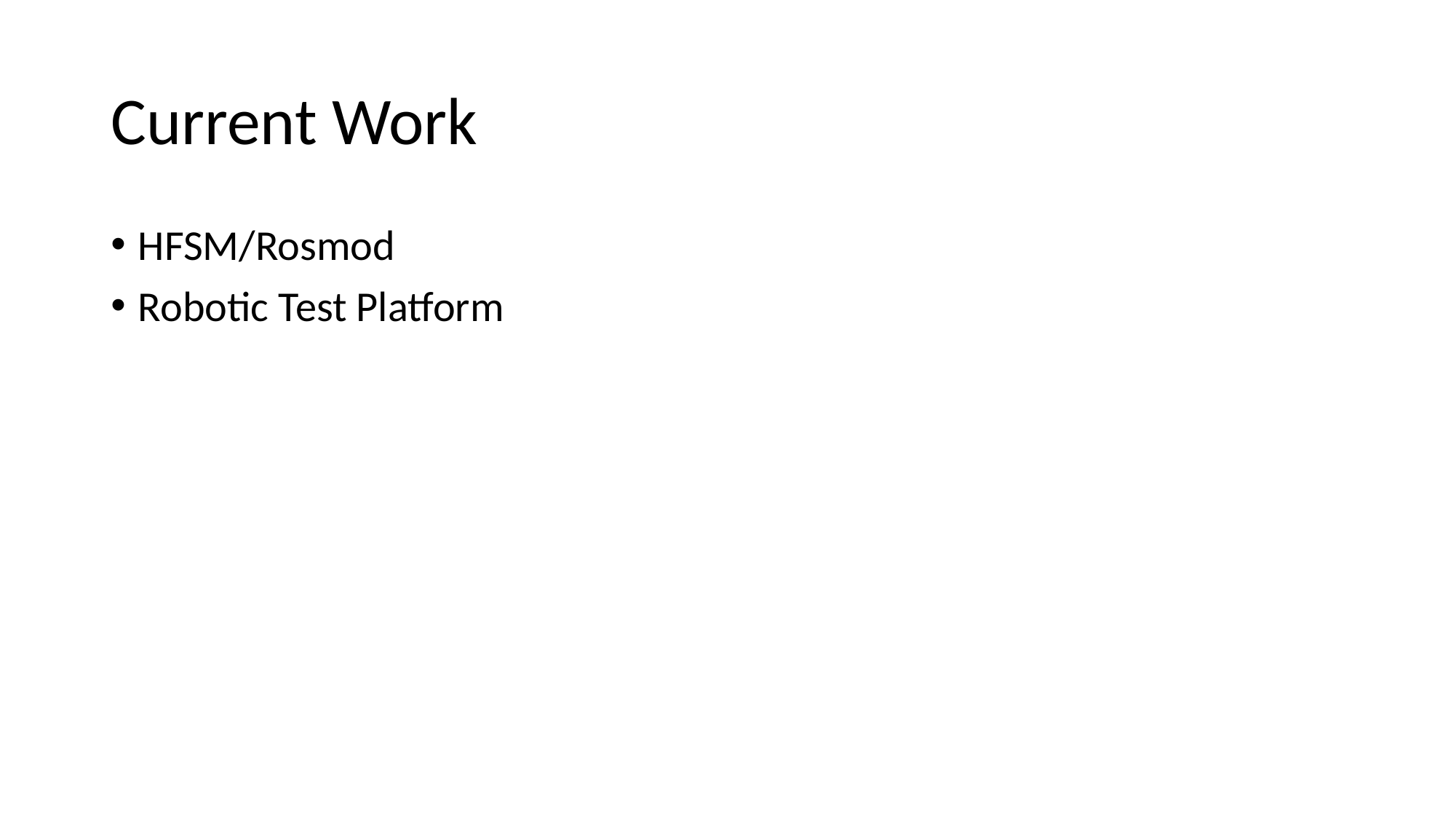

# Current Work
HFSM/Rosmod
Robotic Test Platform